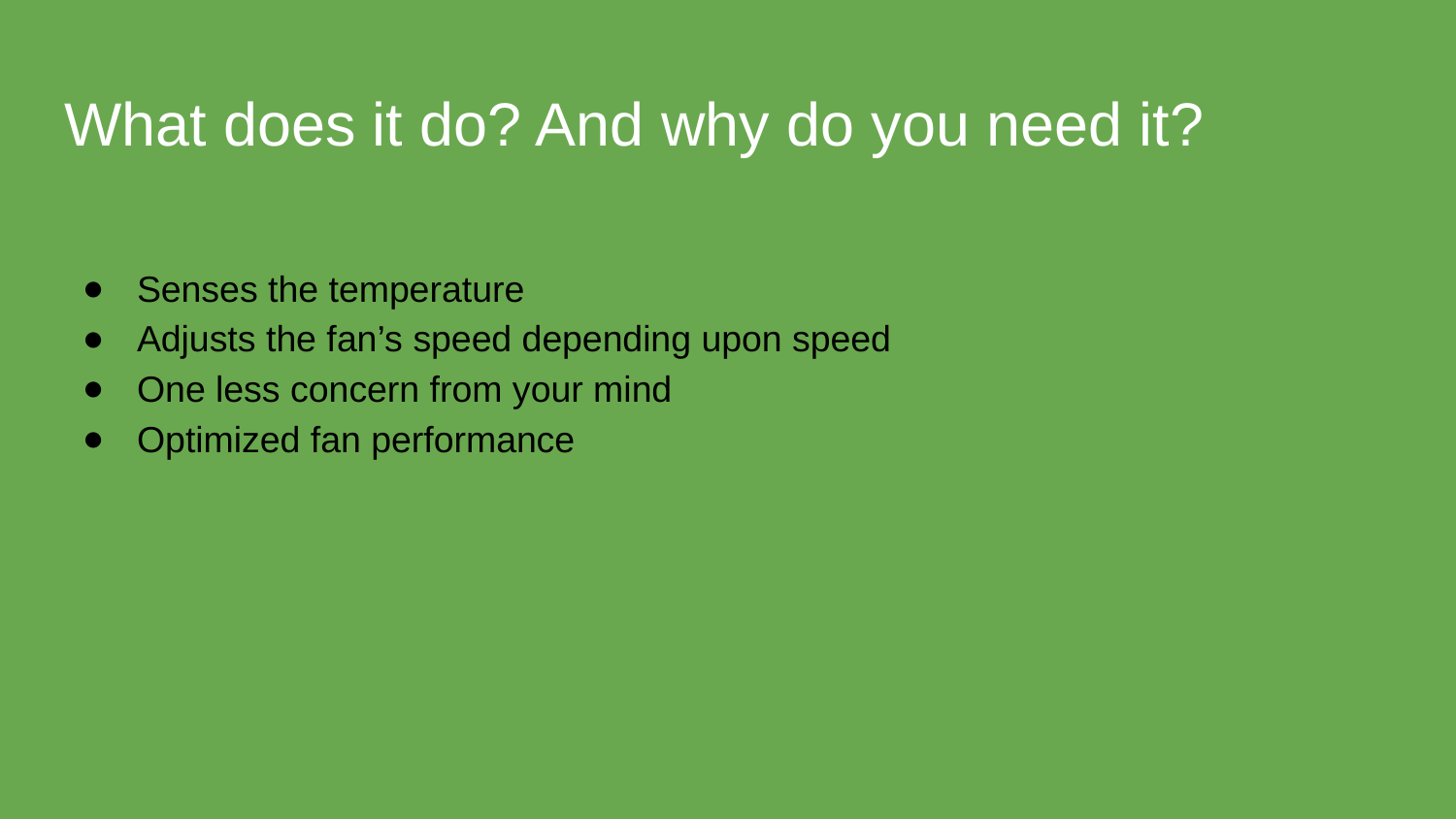

# What does it do? And why do you need it?
Senses the temperature
Adjusts the fan’s speed depending upon speed
One less concern from your mind
Optimized fan performance